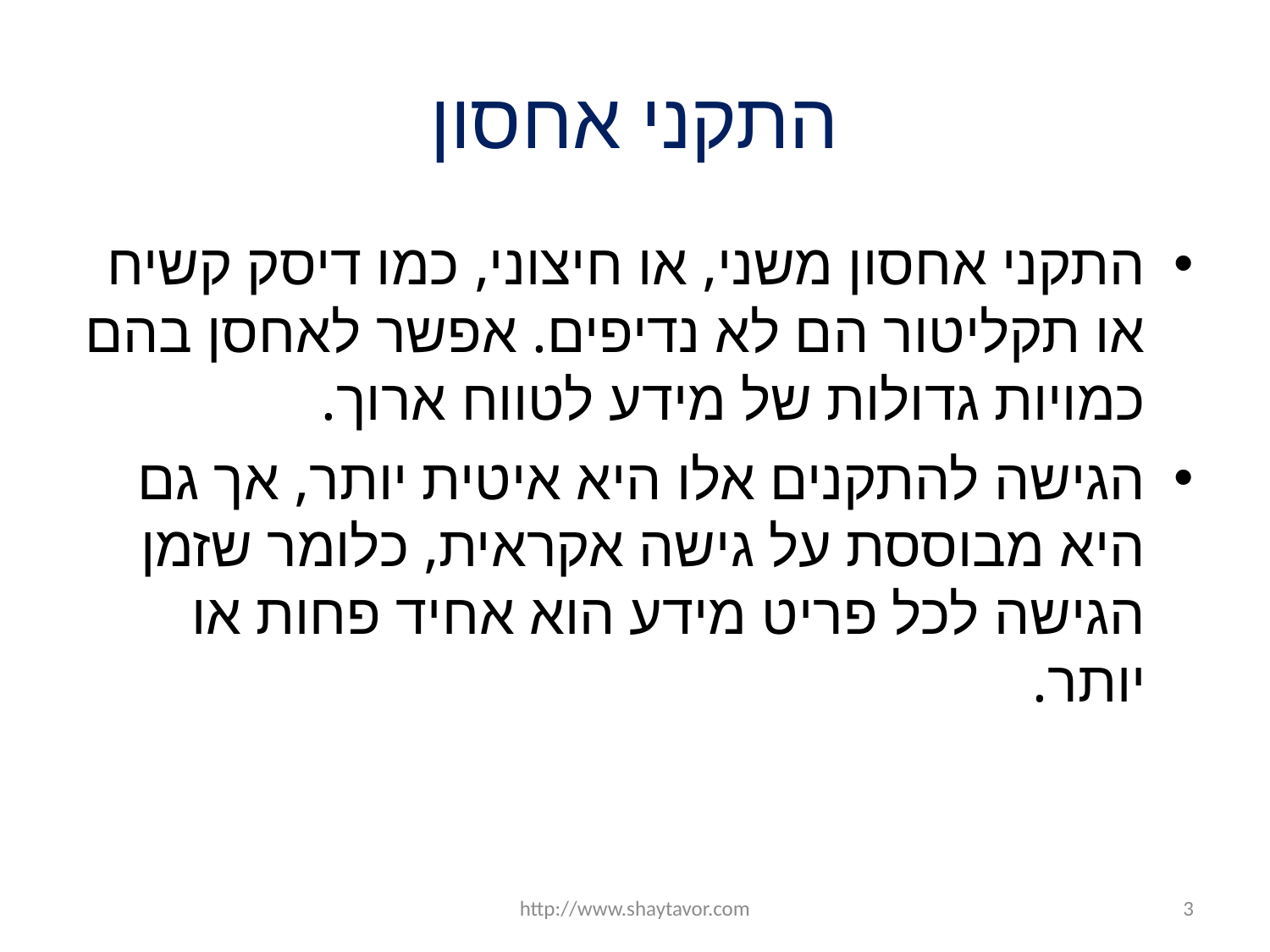

# התקני אחסון
התקני אחסון משני, או חיצוני, כמו דיסק קשיח או תקליטור הם לא נדיפים. אפשר לאחסן בהם כמויות גדולות של מידע לטווח ארוך.
הגישה להתקנים אלו היא איטית יותר, אך גם היא מבוססת על גישה אקראית, כלומר שזמן הגישה לכל פריט מידע הוא אחיד פחות או יותר.
http://www.shaytavor.com
3